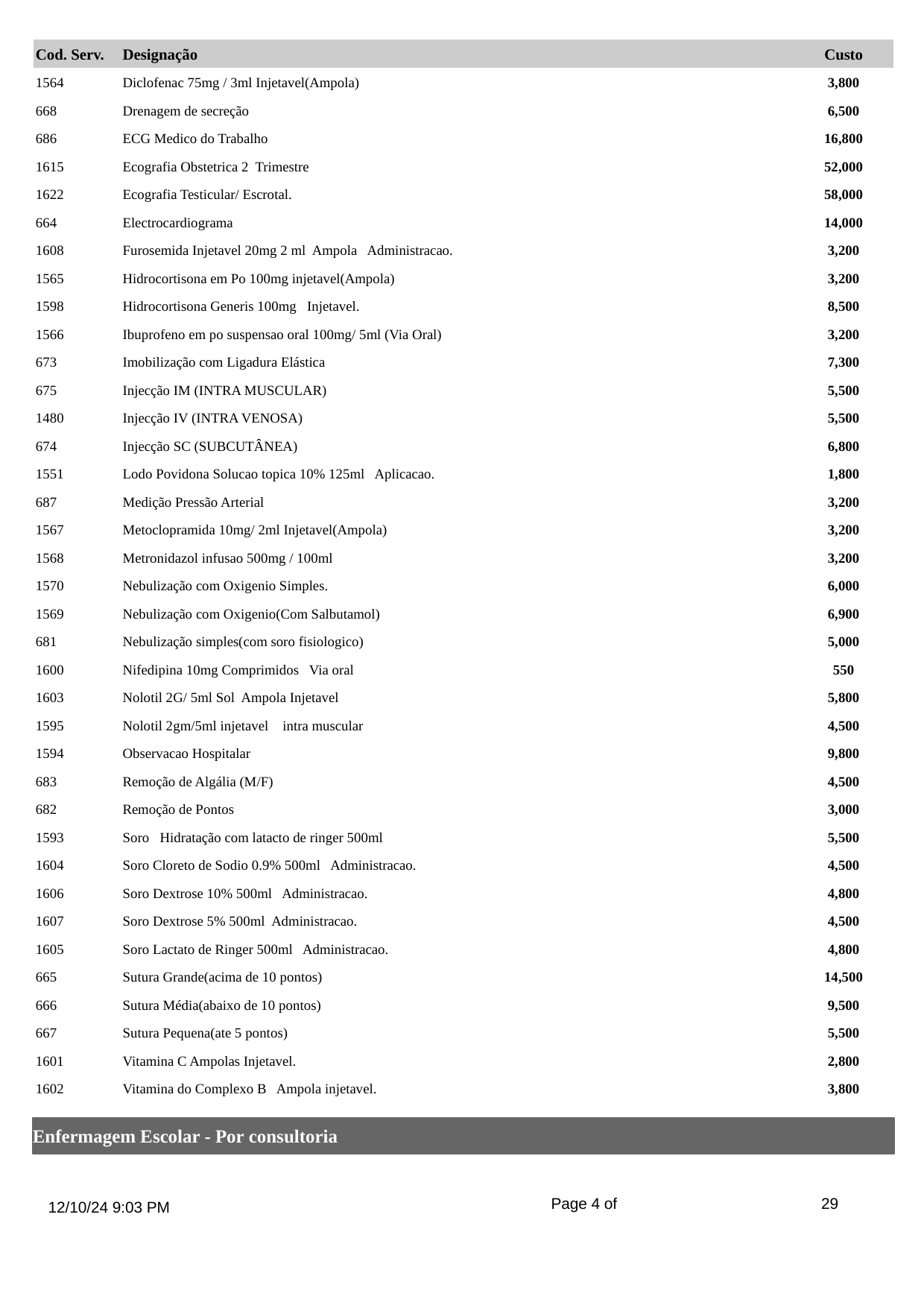

Cod. Serv.
Designação
Custo
1564
Diclofenac 75mg / 3ml Injetavel(Ampola)
3,800
668
Drenagem de secreção
6,500
686
ECG Medico do Trabalho
16,800
1615
Ecografia Obstetrica 2  Trimestre
52,000
1622
Ecografia Testicular/ Escrotal.
58,000
664
Electrocardiograma
14,000
1608
Furosemida Injetavel 20mg 2 ml  Ampola   Administracao.
3,200
1565
Hidrocortisona em Po 100mg injetavel(Ampola)
3,200
1598
Hidrocortisona Generis 100mg   Injetavel.
8,500
1566
Ibuprofeno em po suspensao oral 100mg/ 5ml (Via Oral)
3,200
673
Imobilização com Ligadura Elástica
7,300
675
Injecção IM (INTRA MUSCULAR)
5,500
1480
Injecção IV (INTRA VENOSA)
5,500
674
Injecção SC (SUBCUTÂNEA)
6,800
1551
Lodo Povidona Solucao topica 10% 125ml   Aplicacao.
1,800
687
Medição Pressão Arterial
3,200
1567
Metoclopramida 10mg/ 2ml Injetavel(Ampola)
3,200
1568
Metronidazol infusao 500mg / 100ml
3,200
1570
Nebulização com Oxigenio Simples.
6,000
1569
Nebulização com Oxigenio(Com Salbutamol)
6,900
681
Nebulização simples(com soro fisiologico)
5,000
1600
Nifedipina 10mg Comprimidos   Via oral
550
1603
Nolotil 2G/ 5ml Sol  Ampola Injetavel
5,800
1595
Nolotil 2gm/5ml injetavel    intra muscular
4,500
1594
Observacao Hospitalar
9,800
683
Remoção de Algália (M/F)
4,500
682
Remoção de Pontos
3,000
1593
Soro   Hidratação com latacto de ringer 500ml
5,500
1604
Soro Cloreto de Sodio 0.9% 500ml   Administracao.
4,500
1606
Soro Dextrose 10% 500ml   Administracao.
4,800
1607
Soro Dextrose 5% 500ml  Administracao.
4,500
1605
Soro Lactato de Ringer 500ml   Administracao.
4,800
665
Sutura Grande(acima de 10 pontos)
14,500
666
Sutura Média(abaixo de 10 pontos)
9,500
667
Sutura Pequena(ate 5 pontos)
5,500
1601
Vitamina C Ampolas Injetavel.
2,800
1602
Vitamina do Complexo B   Ampola injetavel.
3,800

Enfermagem Escolar - Por consultoria
Page 4 of
29
12/10/24 9:03 PM